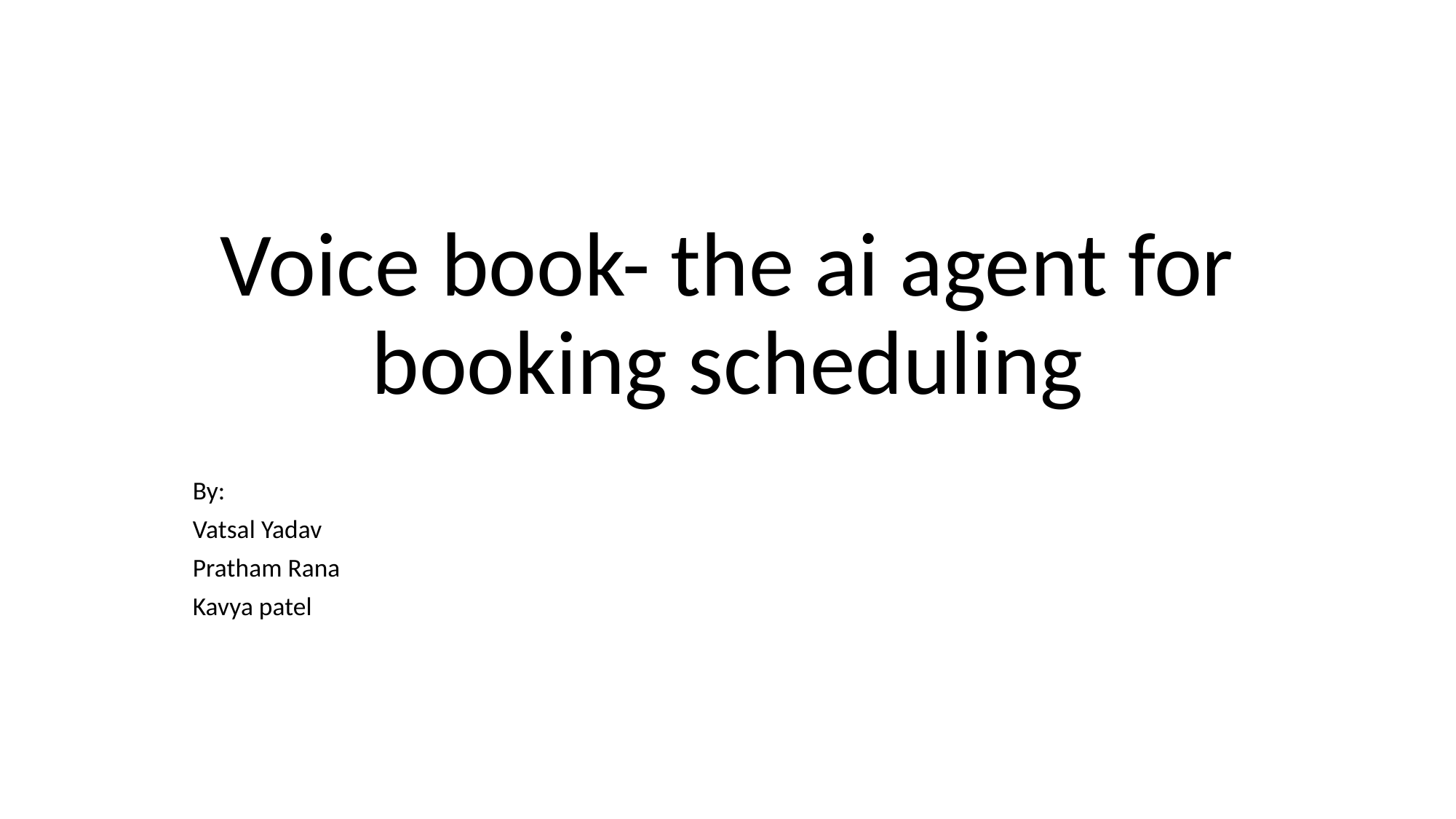

# Voice book- the ai agent for booking scheduling

By:
Vatsal Yadav
Pratham Rana
Kavya patel